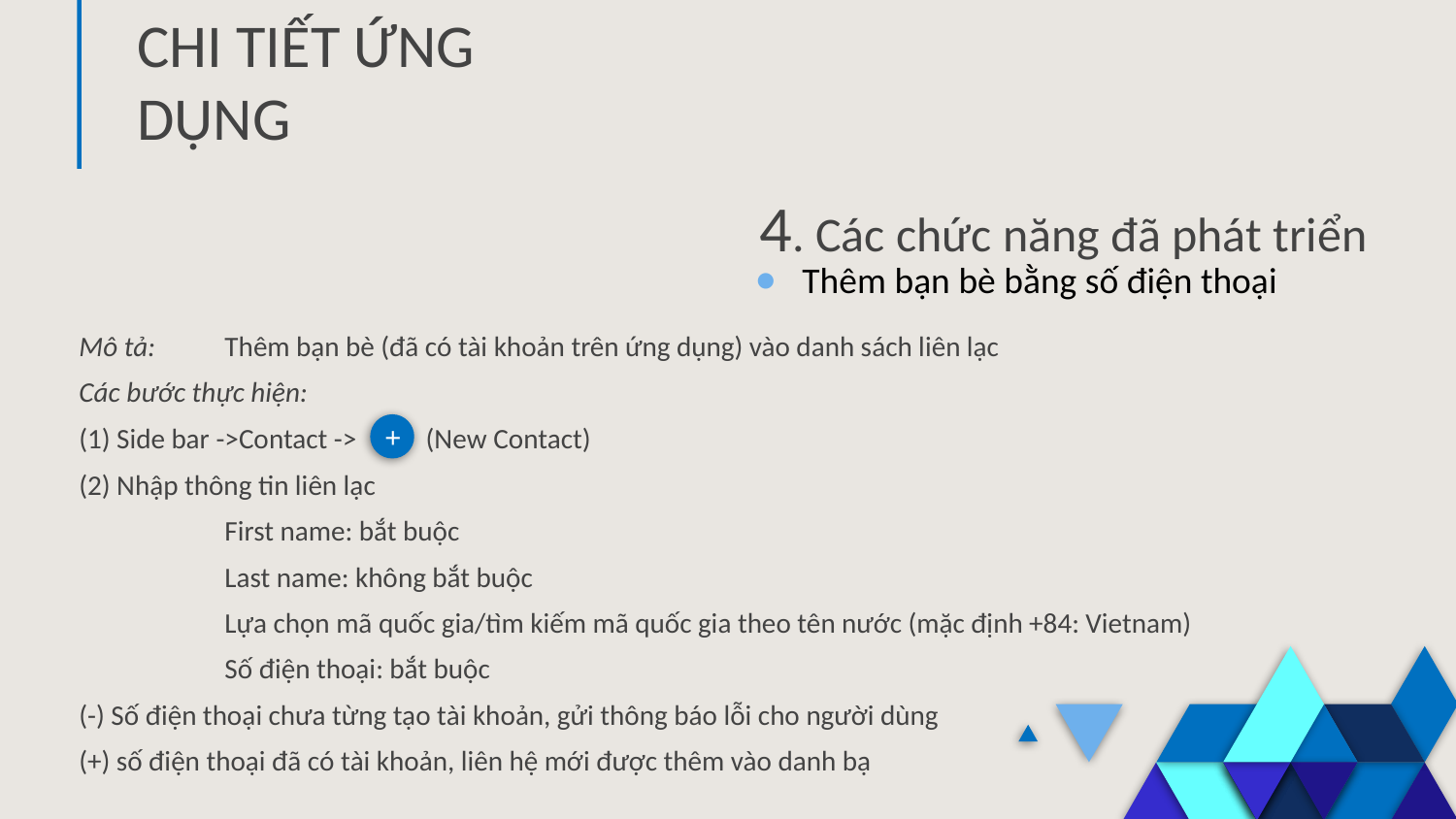

# CHI TIẾT ỨNG DỤNG
4. Các chức năng đã phát triển
Thêm bạn bè bằng số điện thoại
Mô tả:	Thêm bạn bè (đã có tài khoản trên ứng dụng) vào danh sách liên lạc
Các bước thực hiện:
(1) Side bar ->Contact ->           (New Contact)
(2) Nhập thông tin liên lạc
	First name: bắt buộc
	Last name: không bắt buộc
	Lựa chọn mã quốc gia/tìm kiếm mã quốc gia theo tên nước (mặc định +84: Vietnam)
	Số điện thoại: bắt buộc
(-) Số điện thoại chưa từng tạo tài khoản, gửi thông báo lỗi cho người dùng
(+) số điện thoại đã có tài khoản, liên hệ mới được thêm vào danh bạ
+